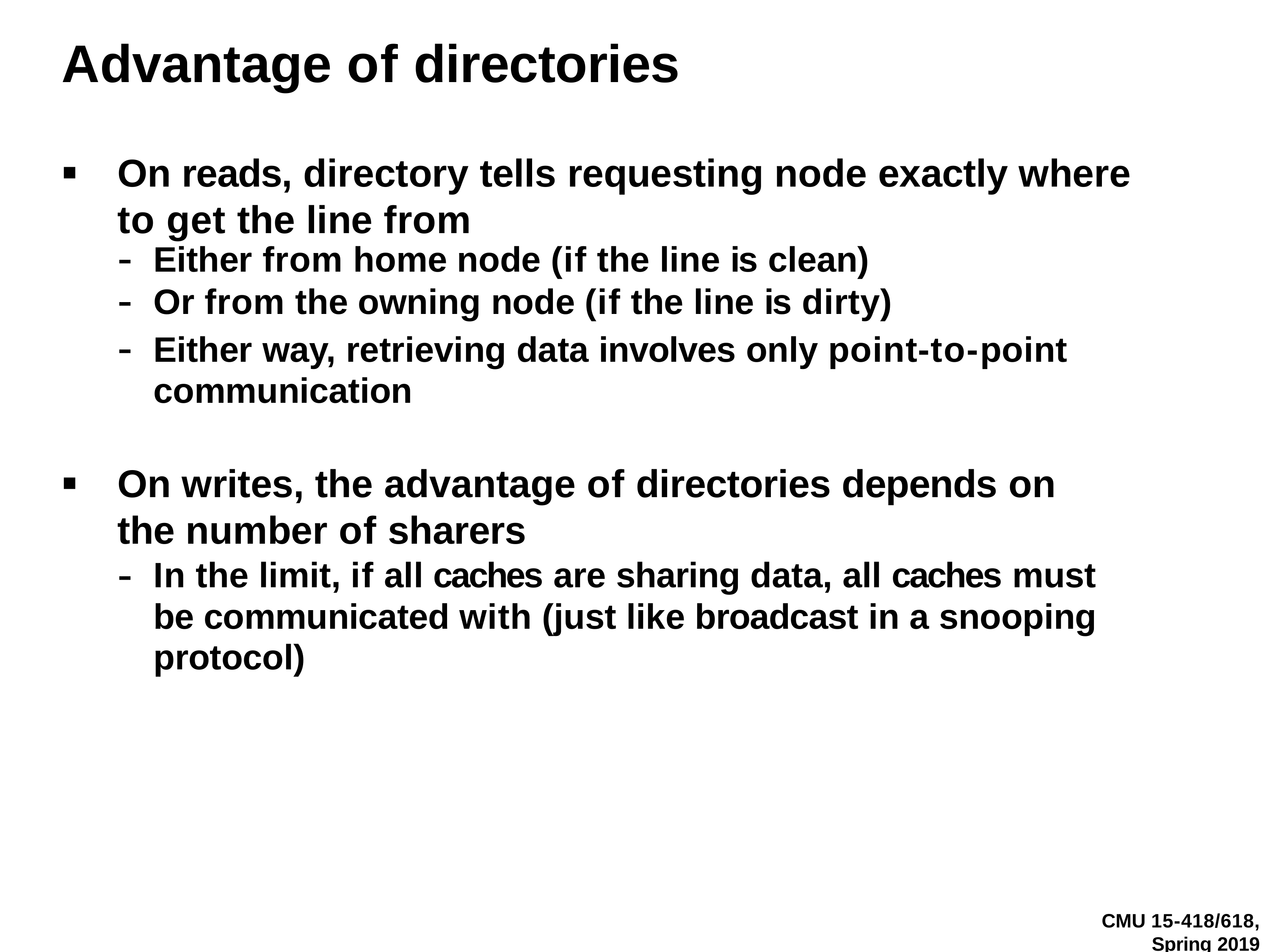

# Advantage of directories
On reads, directory tells requesting node exactly where to get the line from
Either from home node (if the line is clean)
Or from the owning node (if the line is dirty)
Either way, retrieving data involves only point-to-point
communication

On writes, the advantage of directories depends on the number of sharers
In the limit, if all caches are sharing data, all caches must be communicated with (just like broadcast in a snooping protocol)
CMU 15-418/618,
Spring 2019